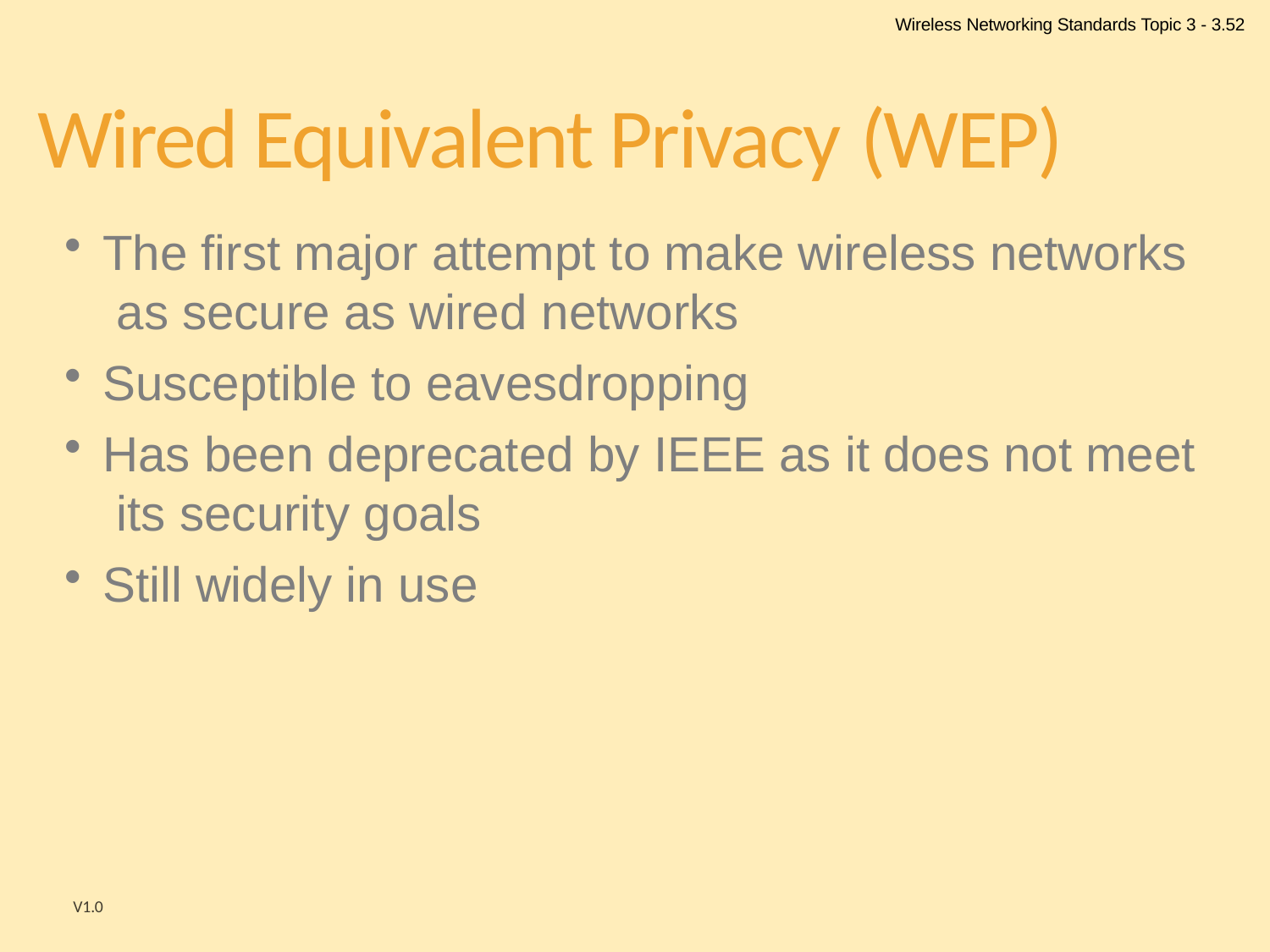

Wireless Networking Standards Topic 3 - 3.52
# Wired Equivalent Privacy (WEP)
The first major attempt to make wireless networks  as secure as wired networks
Susceptible to eavesdropping
Has been deprecated by IEEE as it does not meet  its security goals
Still widely in use
V1.0